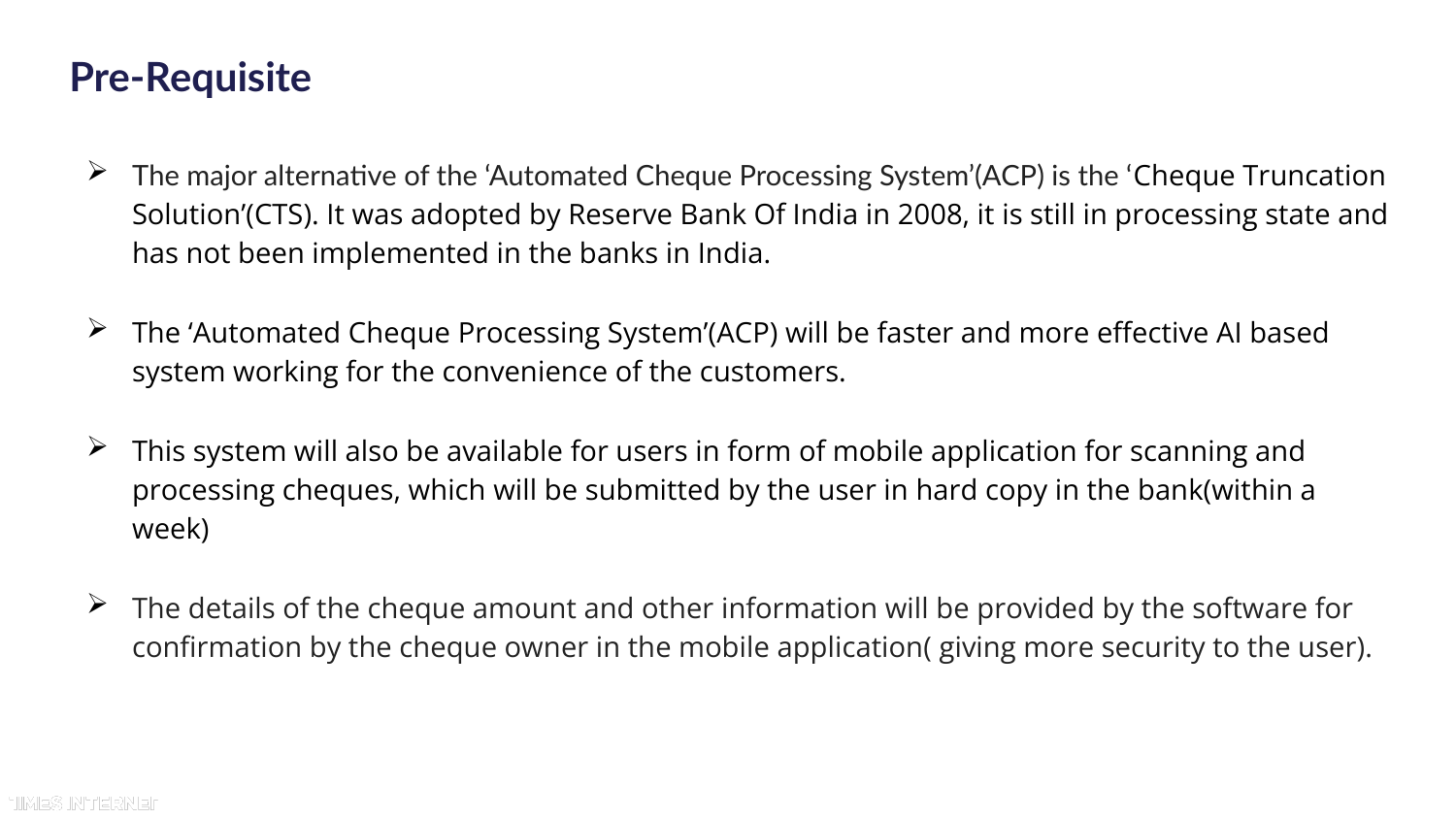

# Pre-Requisite
The major alternative of the ‘Automated Cheque Processing System’(ACP) is the ‘Cheque Truncation Solution’(CTS). It was adopted by Reserve Bank Of India in 2008, it is still in processing state and has not been implemented in the banks in India.
The ‘Automated Cheque Processing System’(ACP) will be faster and more effective AI based system working for the convenience of the customers.
This system will also be available for users in form of mobile application for scanning and processing cheques, which will be submitted by the user in hard copy in the bank(within a week)
The details of the cheque amount and other information will be provided by the software for confirmation by the cheque owner in the mobile application( giving more security to the user).